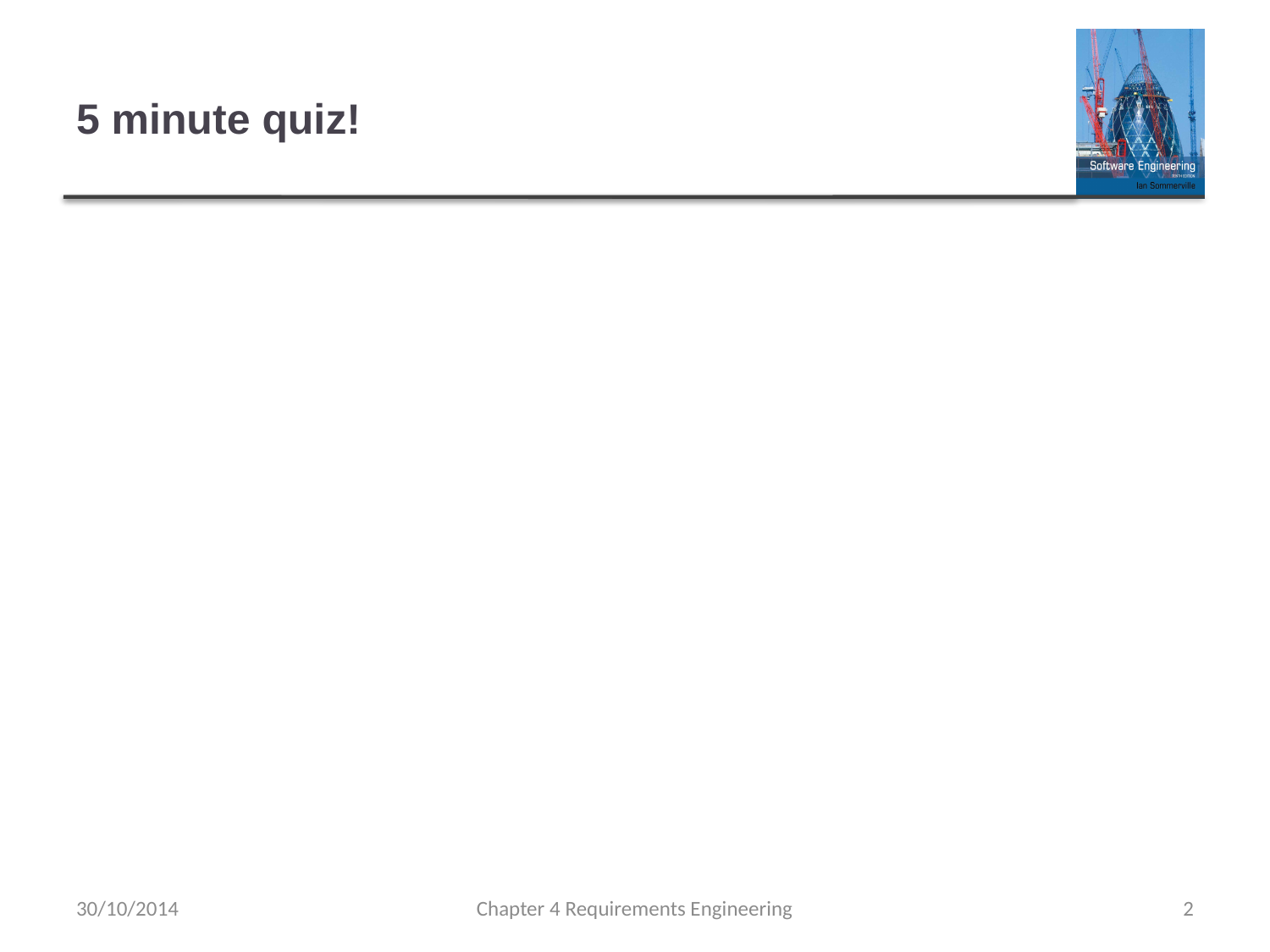

# 5 minute quiz!

30/10/2014
Chapter 4 Requirements Engineering
2